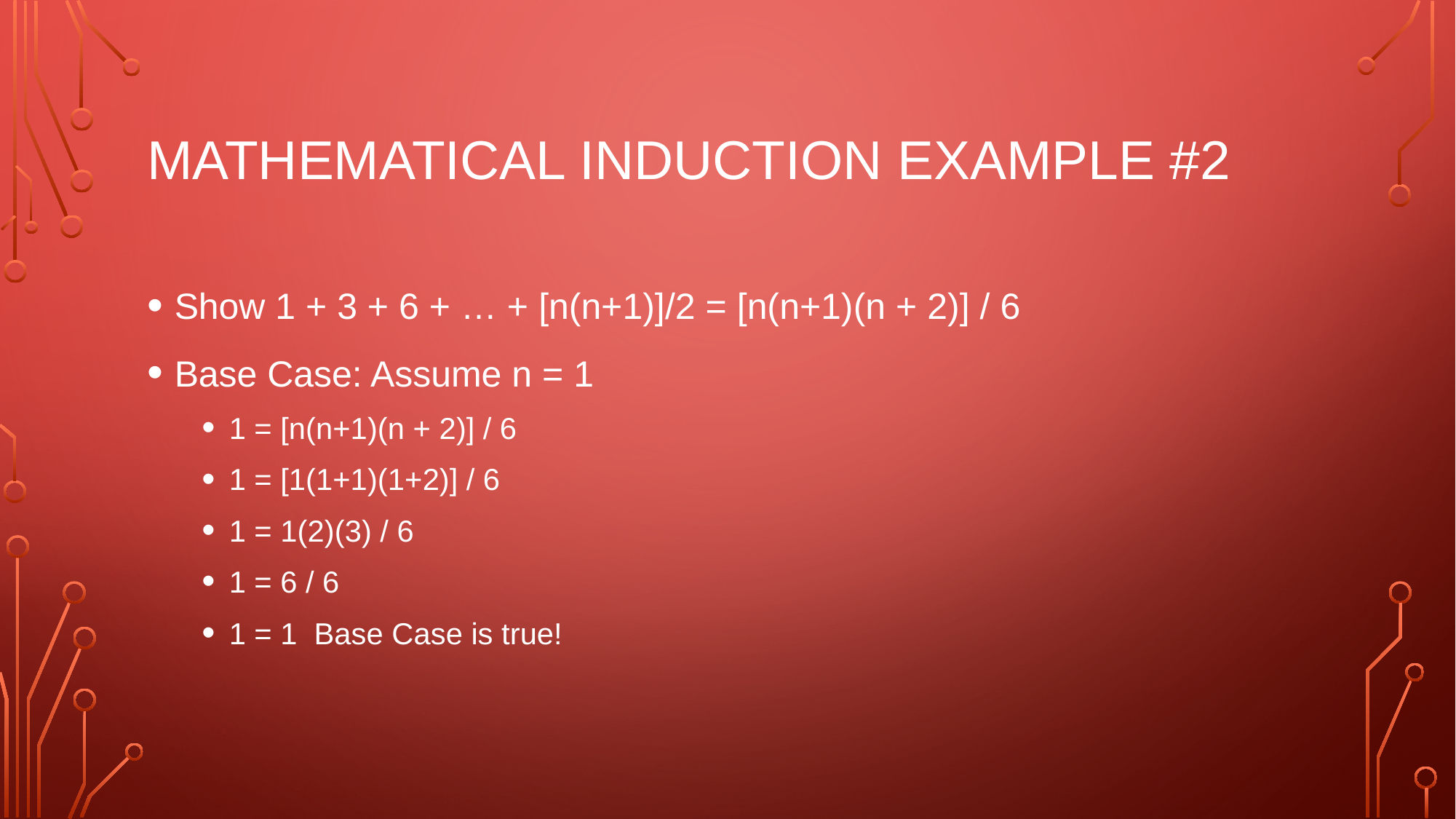

# Mathematical induction Example #2
Show 1 + 3 + 6 + … + [n(n+1)]/2 = [n(n+1)(n + 2)] / 6
Base Case: Assume n = 1
1 = [n(n+1)(n + 2)] / 6
1 = [1(1+1)(1+2)] / 6
1 = 1(2)(3) / 6
1 = 6 / 6
1 = 1  Base Case is true!